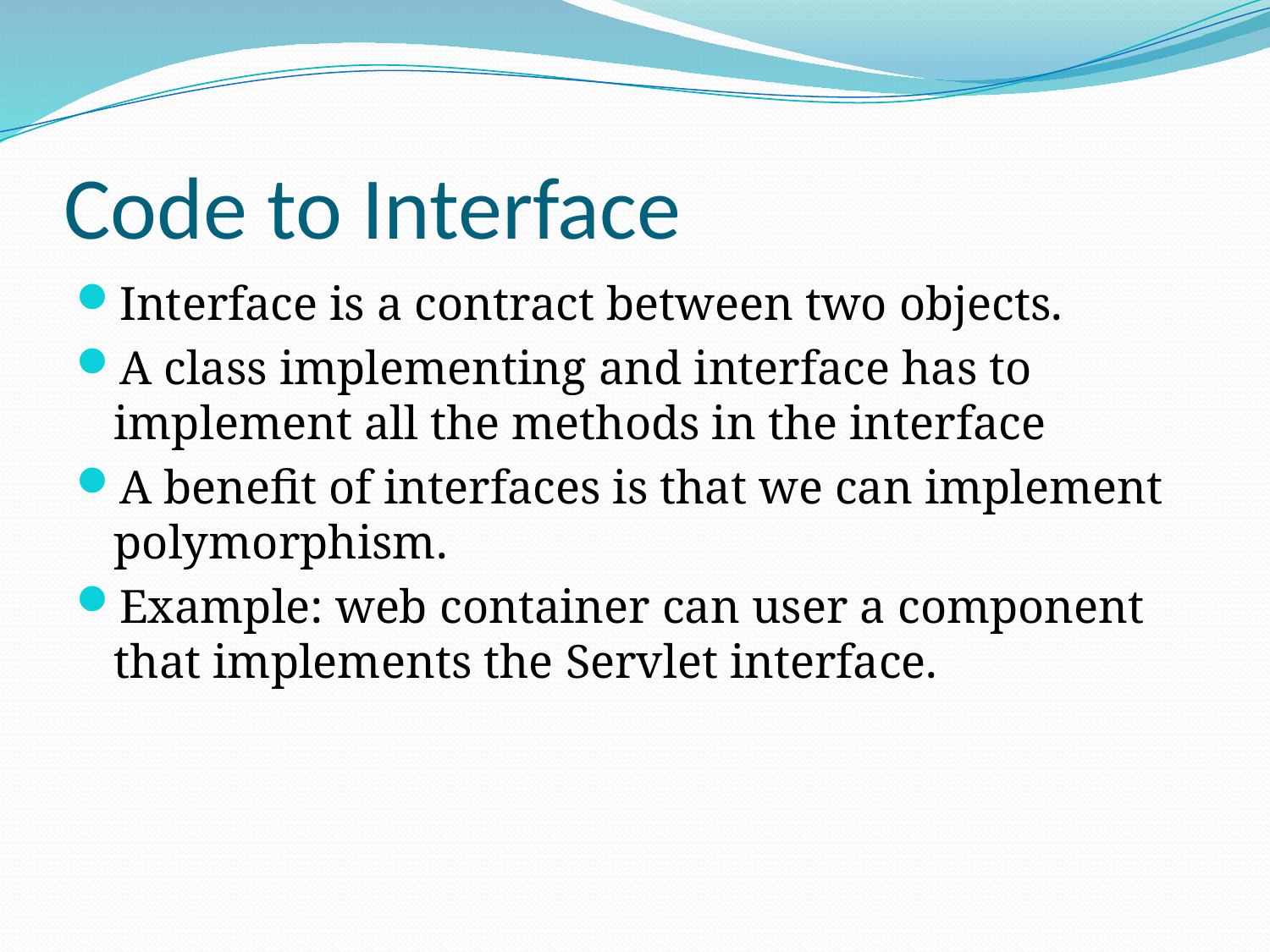

# Code to Interface
Interface is a contract between two objects.
A class implementing and interface has to implement all the methods in the interface
A benefit of interfaces is that we can implement polymorphism.
Example: web container can user a component that implements the Servlet interface.